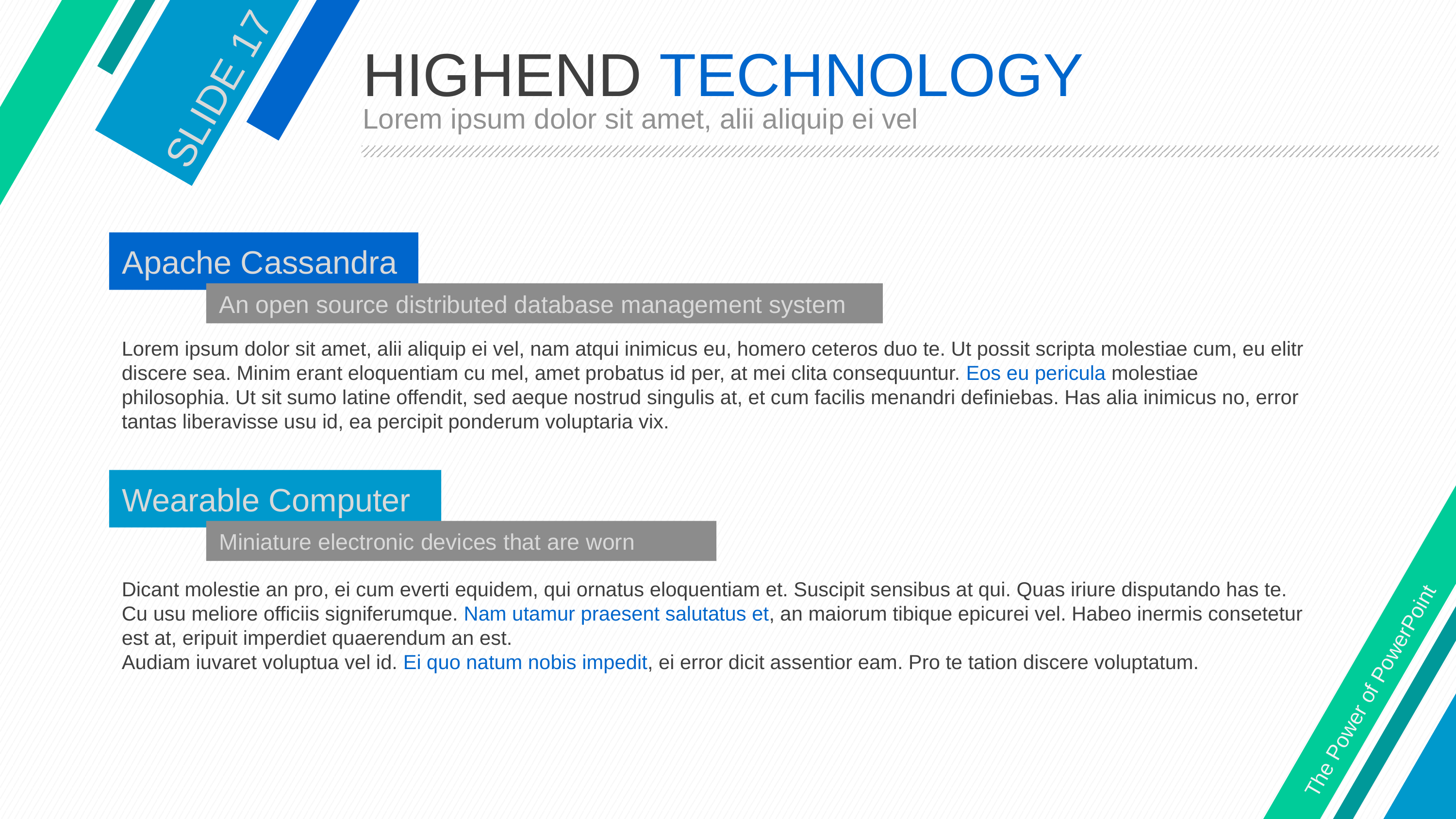

# HIGHEND TECHNOLOGY
SLIDE 17
Lorem ipsum dolor sit amet, alii aliquip ei vel
Apache Cassandra
An open source distributed database management system
Lorem ipsum dolor sit amet, alii aliquip ei vel, nam atqui inimicus eu, homero ceteros duo te. Ut possit scripta molestiae cum, eu elitr discere sea. Minim erant eloquentiam cu mel, amet probatus id per, at mei clita consequuntur. Eos eu pericula molestiae philosophia. Ut sit sumo latine offendit, sed aeque nostrud singulis at, et cum facilis menandri definiebas. Has alia inimicus no, error tantas liberavisse usu id, ea percipit ponderum voluptaria vix.
Wearable Computer
Miniature electronic devices that are worn
Dicant molestie an pro, ei cum everti equidem, qui ornatus eloquentiam et. Suscipit sensibus at qui. Quas iriure disputando has te. Cu usu meliore officiis signiferumque. Nam utamur praesent salutatus et, an maiorum tibique epicurei vel. Habeo inermis consetetur est at, eripuit imperdiet quaerendum an est.
Audiam iuvaret voluptua vel id. Ei quo natum nobis impedit, ei error dicit assentior eam. Pro te tation discere voluptatum.
The Power of PowerPoint